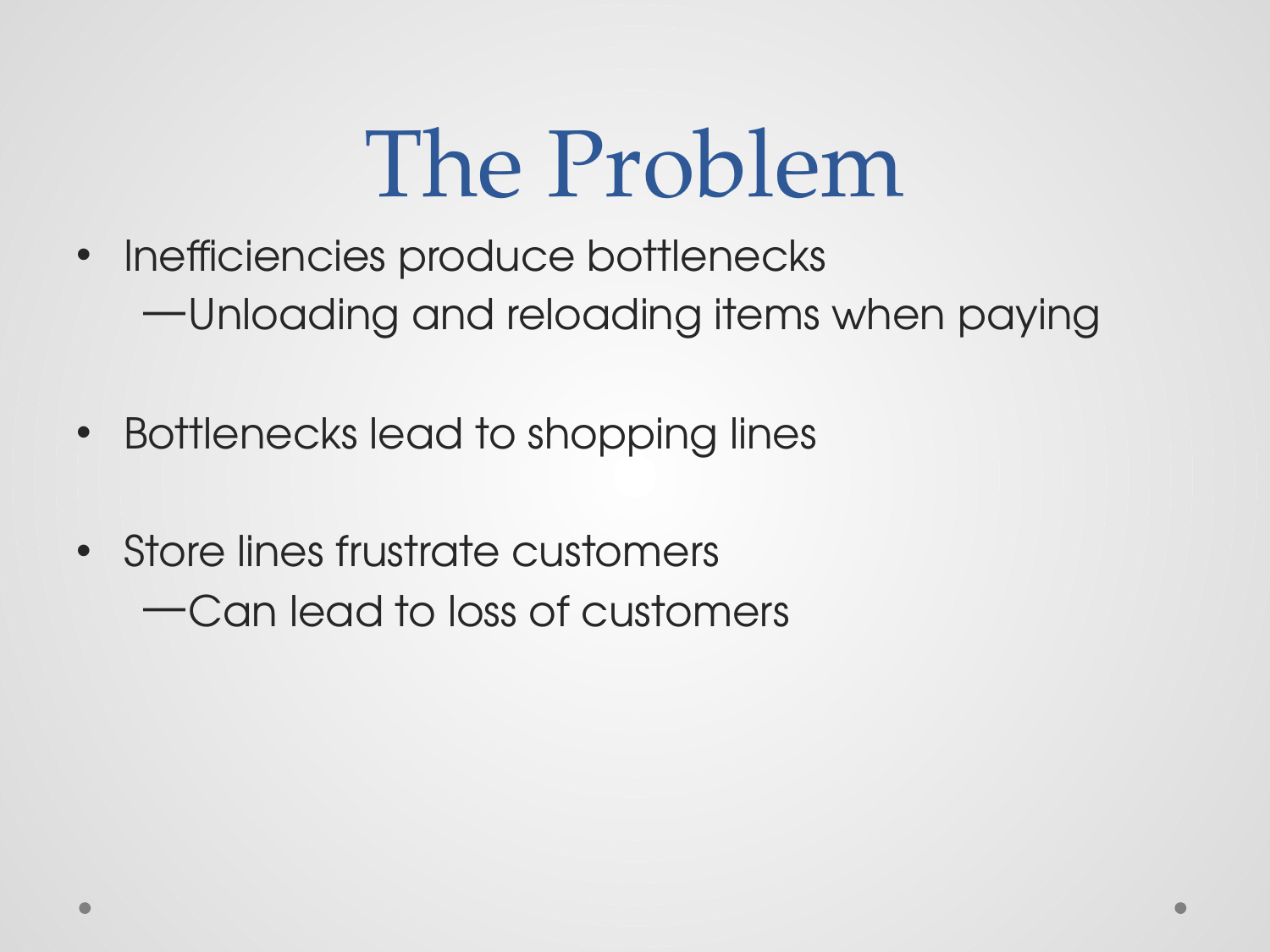

# The Problem
Inefficiencies produce bottlenecks
Unloading and reloading items when paying

Bottlenecks lead to shopping lines

Store lines frustrate customers
Can lead to loss of customers